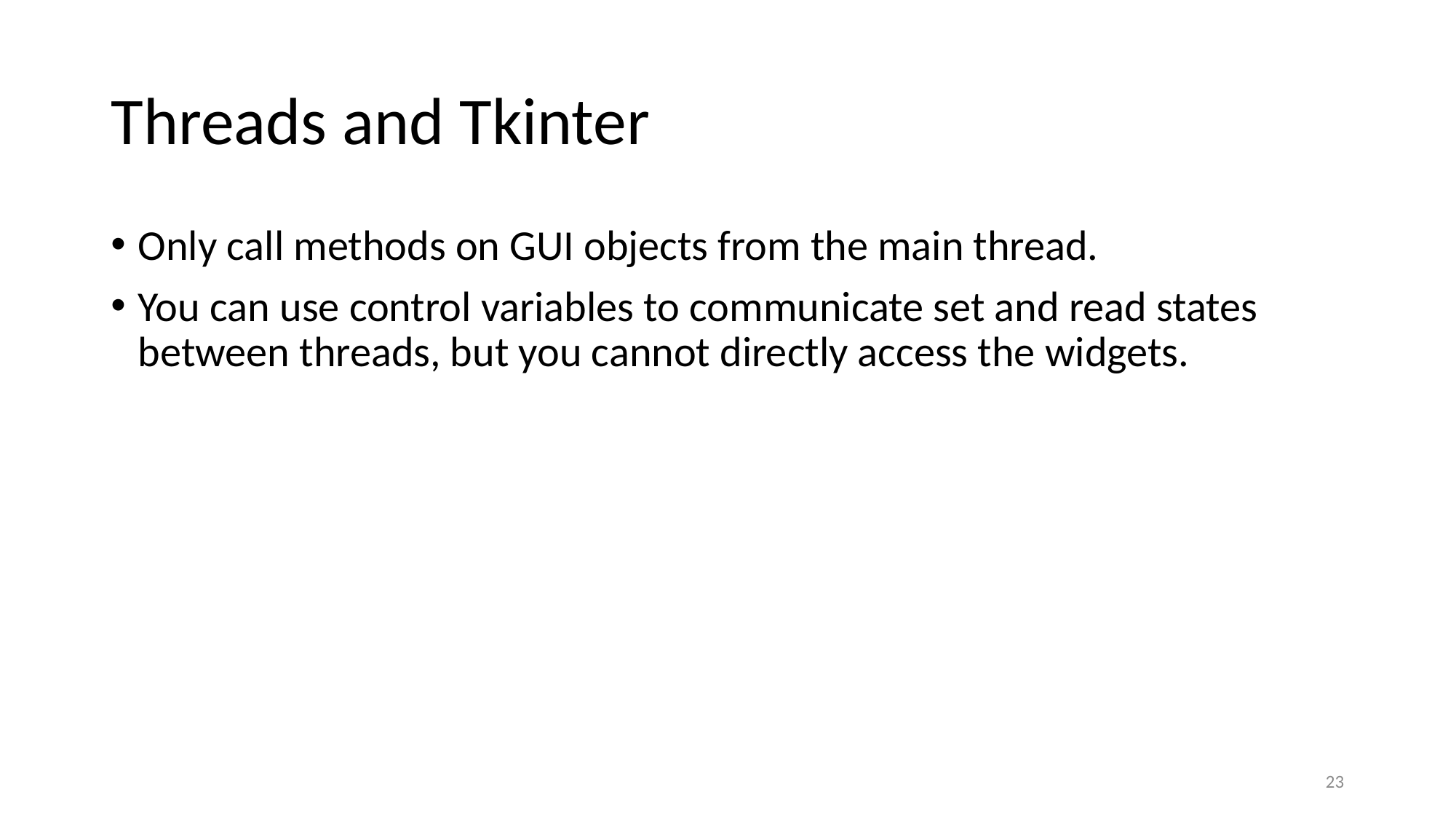

# Threads and Tkinter
Only call methods on GUI objects from the main thread.
You can use control variables to communicate set and read states between threads, but you cannot directly access the widgets.
23